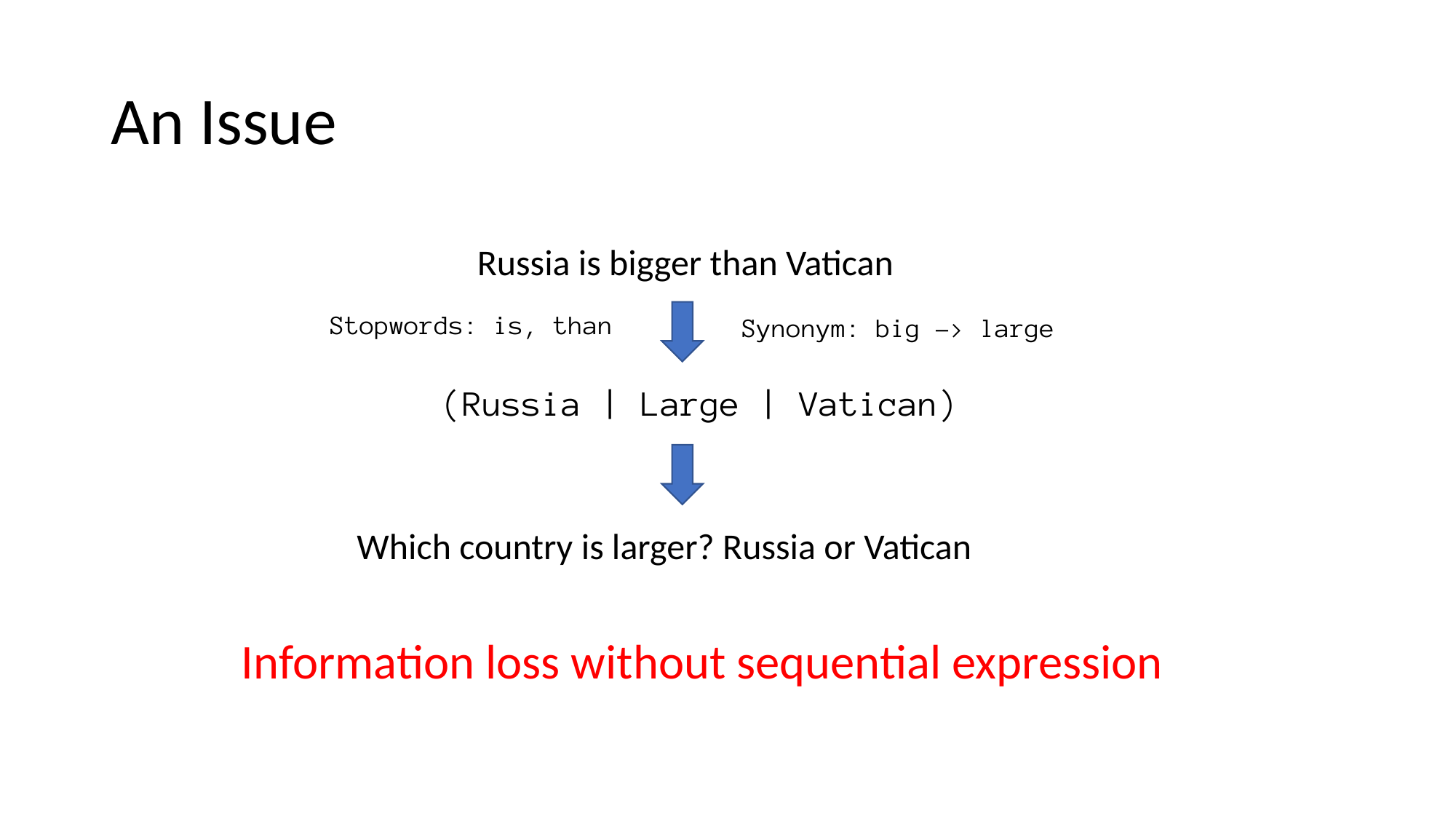

# An Issue
Russia is bigger than Vatican
Stopwords: is, than

Synonym: big -> large
(Russia | Large | Vatican)

Which country is larger? Russia or Vatican
Information loss without sequential expression